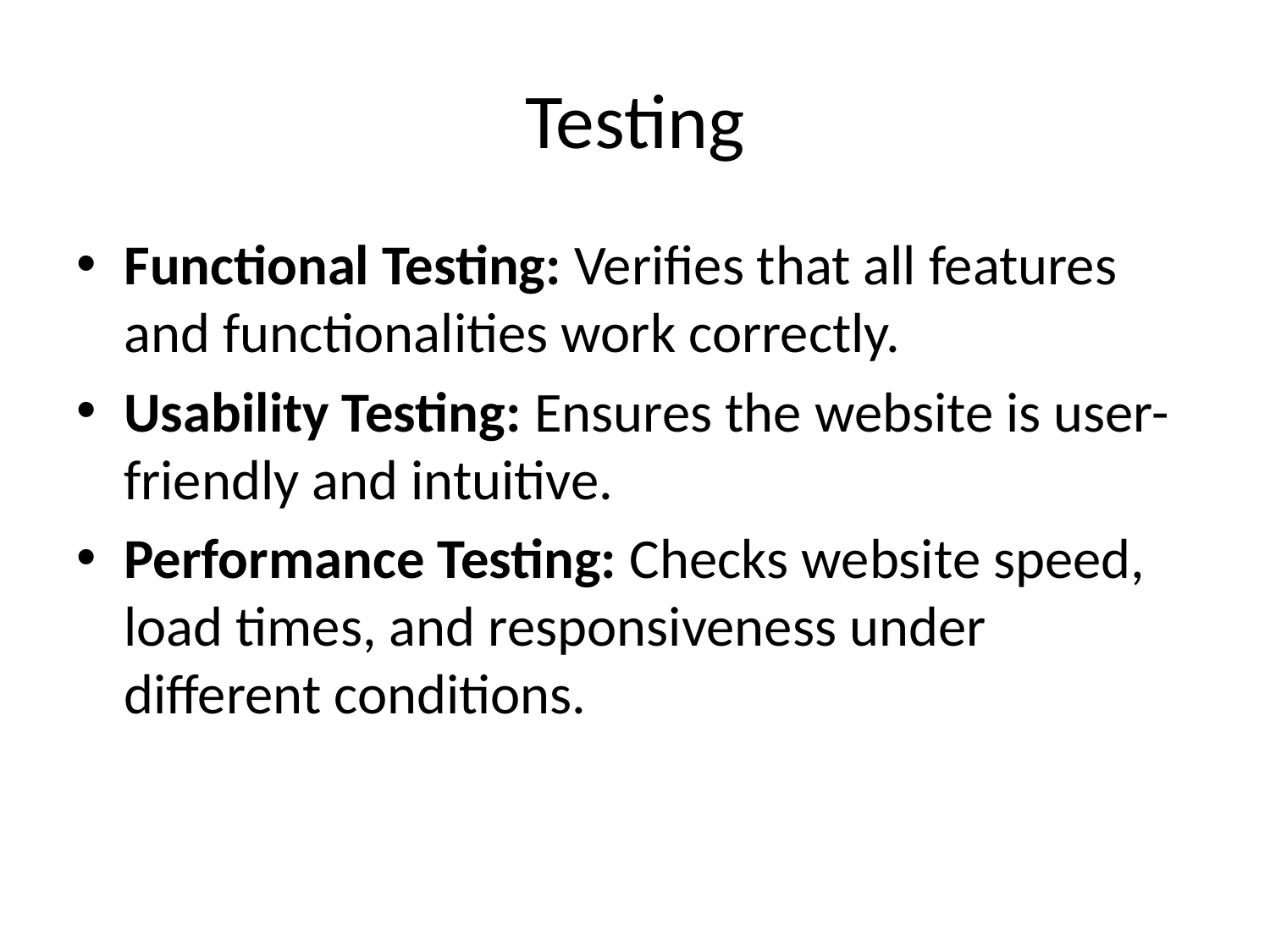

# Testing
Functional Testing: Verifies that all features and functionalities work correctly.
Usability Testing: Ensures the website is user-friendly and intuitive.
Performance Testing: Checks website speed, load times, and responsiveness under different conditions.